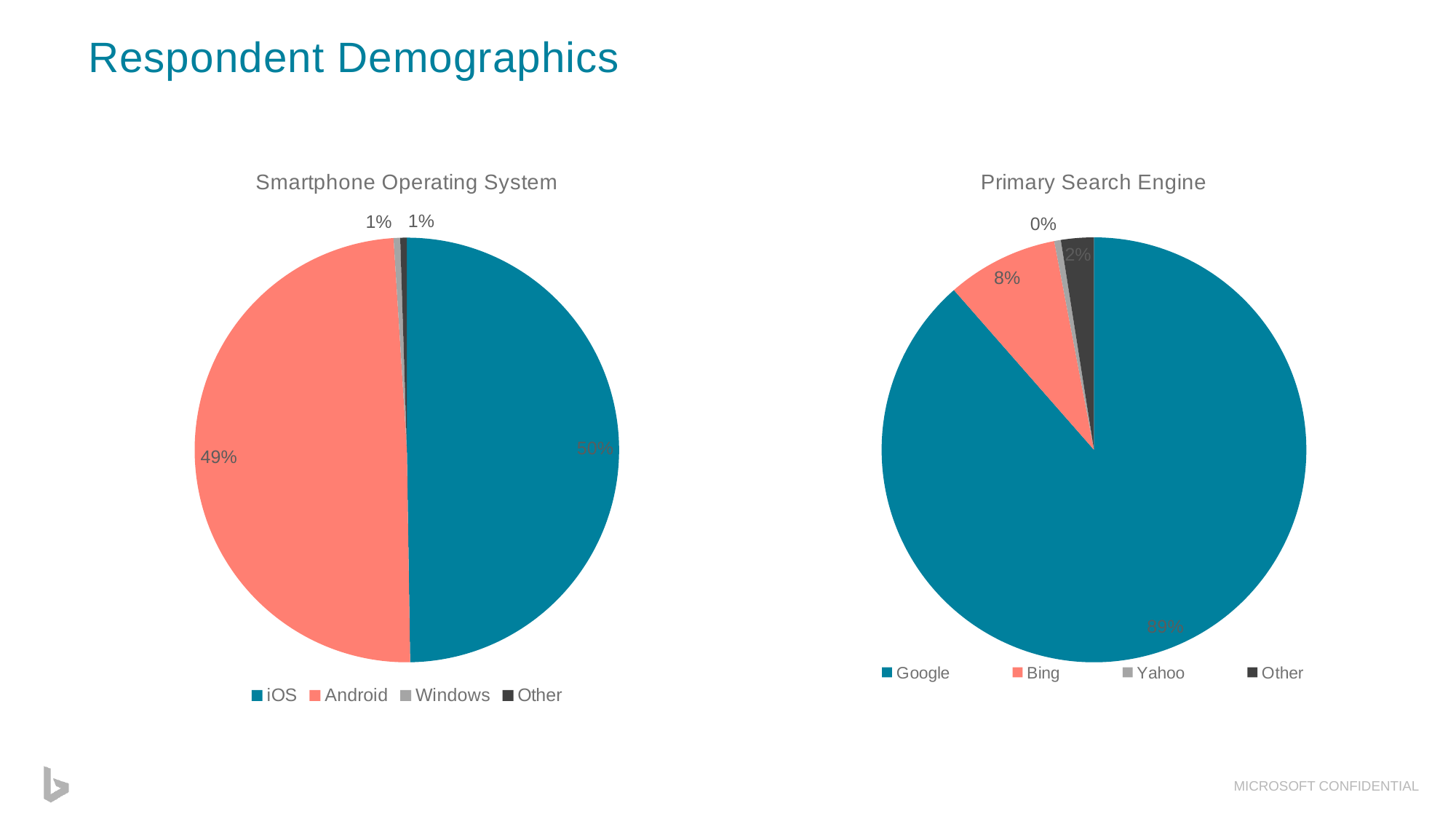

# Respondent Demographics

### Chart: Smartphone Operating System

| Category | Smartphone OS |
|---|---|
| iOS | 49.75 |
| Android | 49.25 |
| Windows | 0.5 |
| Other | 0.5 |

### Chart: Primary Search Engine

| Category | Employment Status |
|---|---|
| Google | 88.56 |
| Bing | 8.46 |
| Yahoo | 0.5 |
| Other | 2.5 |